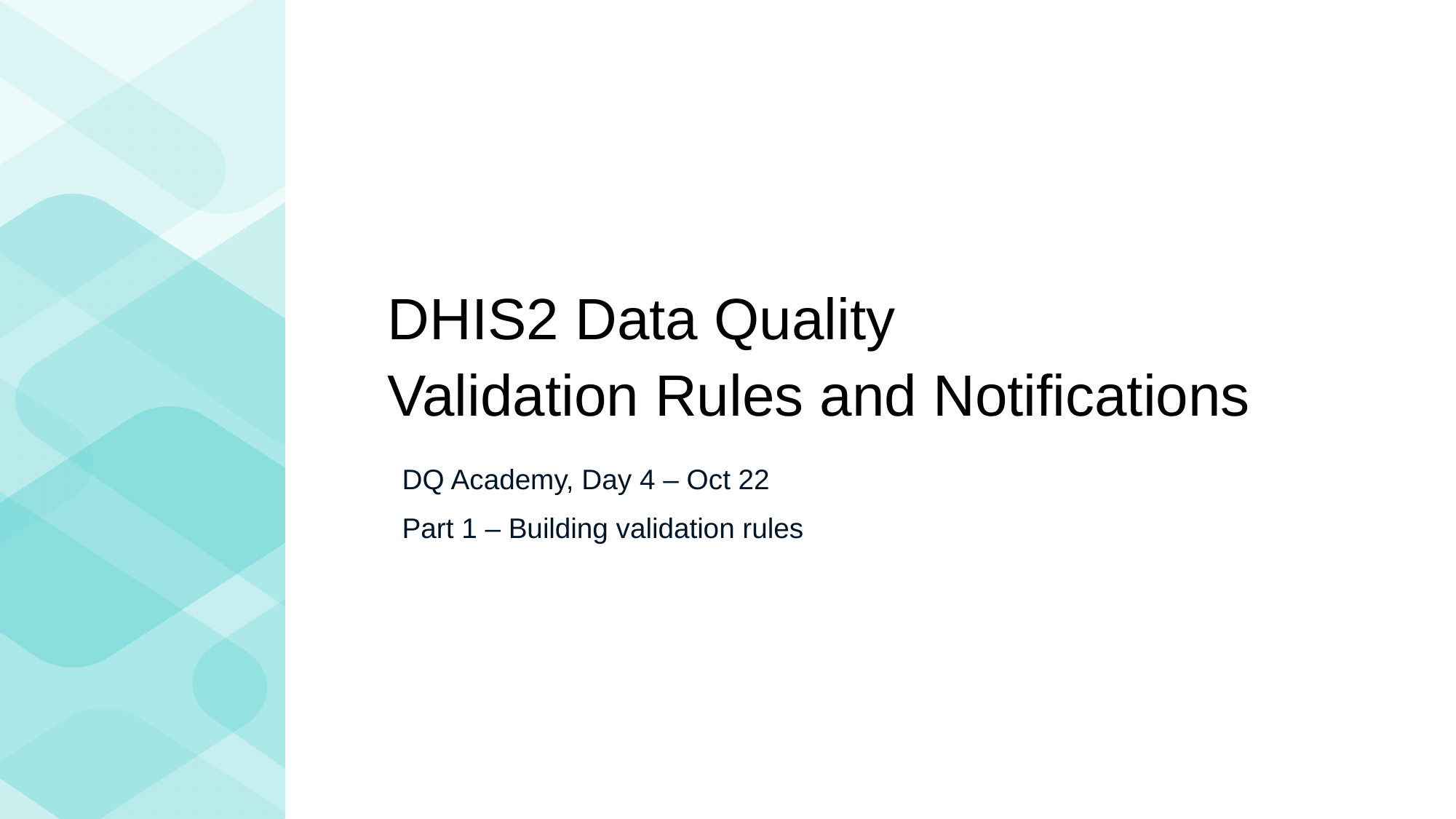

# DHIS2 Data Quality Validation Rules and Notifications
DQ Academy, Day 4 – Oct 22
Part 1 – Building validation rules